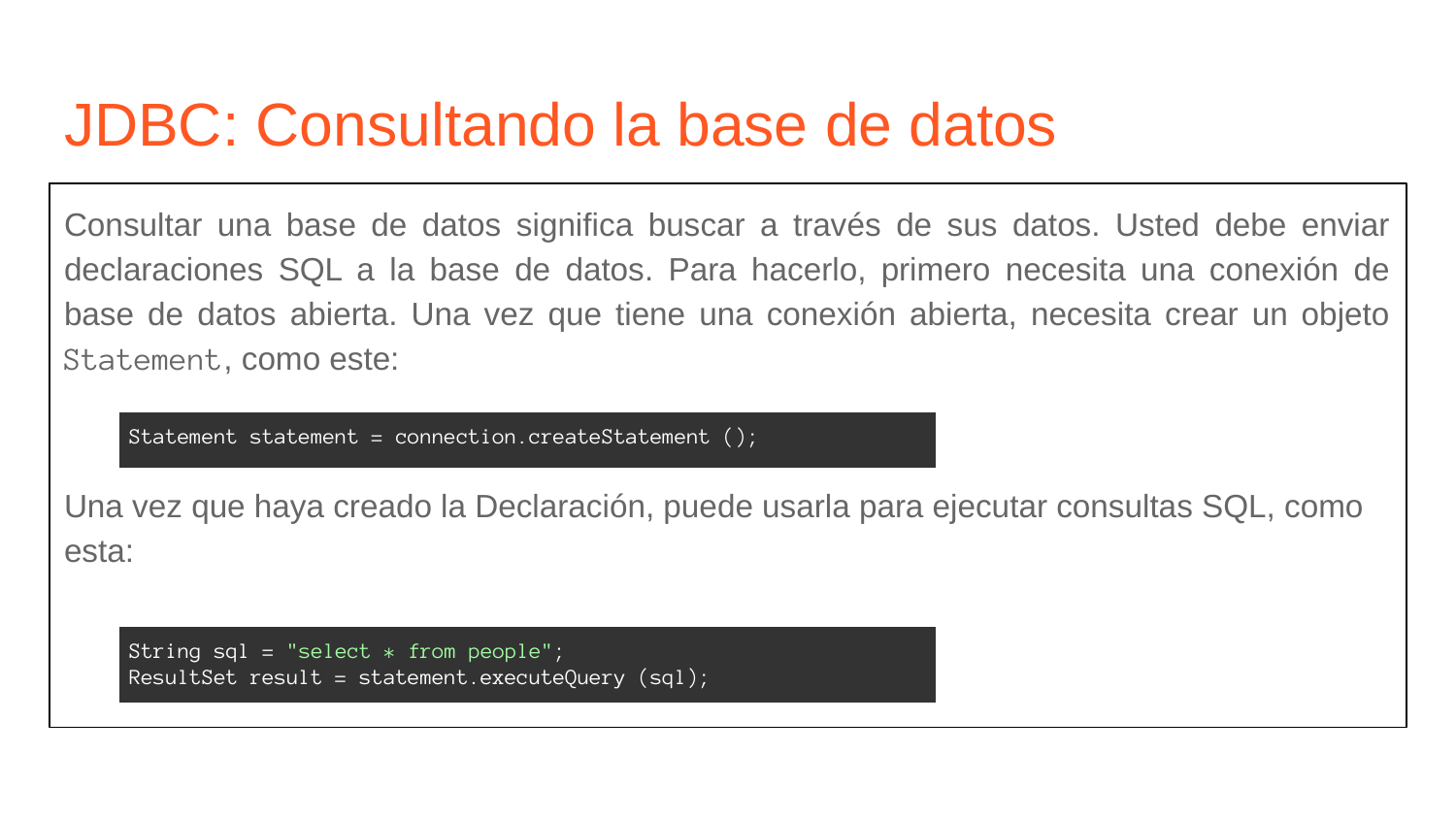

# JDBC: Consultando la base de datos

Consultar una base de datos significa buscar a través de sus datos. Usted debe enviar declaraciones SQL a la base de datos. Para hacerlo, primero necesita una conexión de base de datos abierta. Una vez que tiene una conexión abierta, necesita crear un objeto Statement, como este:

Una vez que haya creado la Declaración, puede usarla para ejecutar consultas SQL, como esta:

| Statement statement = connection.createStatement (); |
| --- |
| String sql = "select \* from people"; ResultSet result = statement.executeQuery (sql); |
| --- |